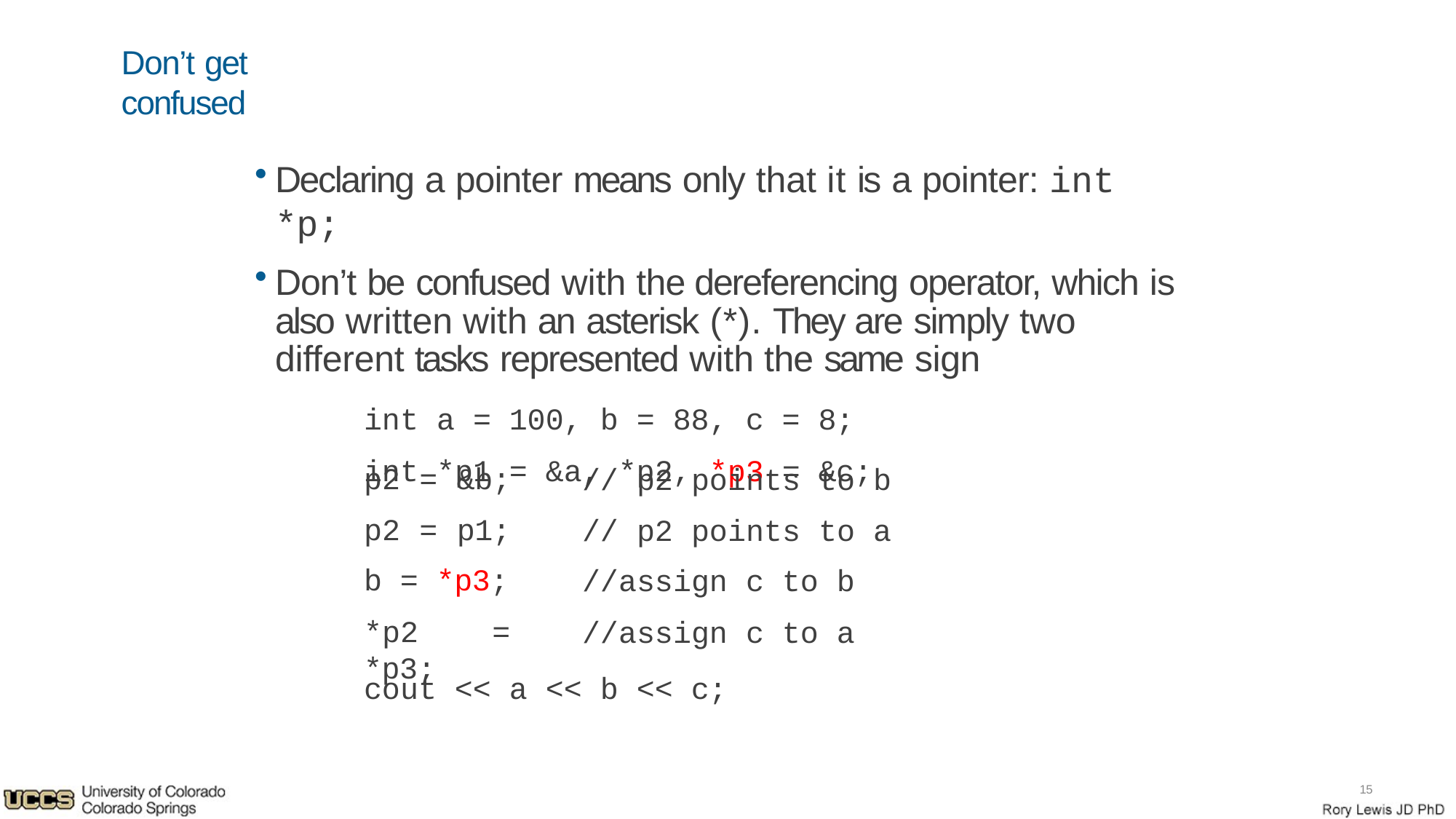

# Don’t get confused
Declaring a pointer means only that it is a pointer: int *p;
Don’t be confused with the dereferencing operator, which is also written with an asterisk (*). They are simply two different tasks represented with the same sign
int a = 100, b = 88, c = 8; int *p1 = &a, *p2, *p3 = &c;
p2 = &b; p2 = p1; b = *p3;
*p2 = *p3;
// p2 points to b
// p2 points to a
//assign c to b
//assign c to a
cout << a << b << c;
15